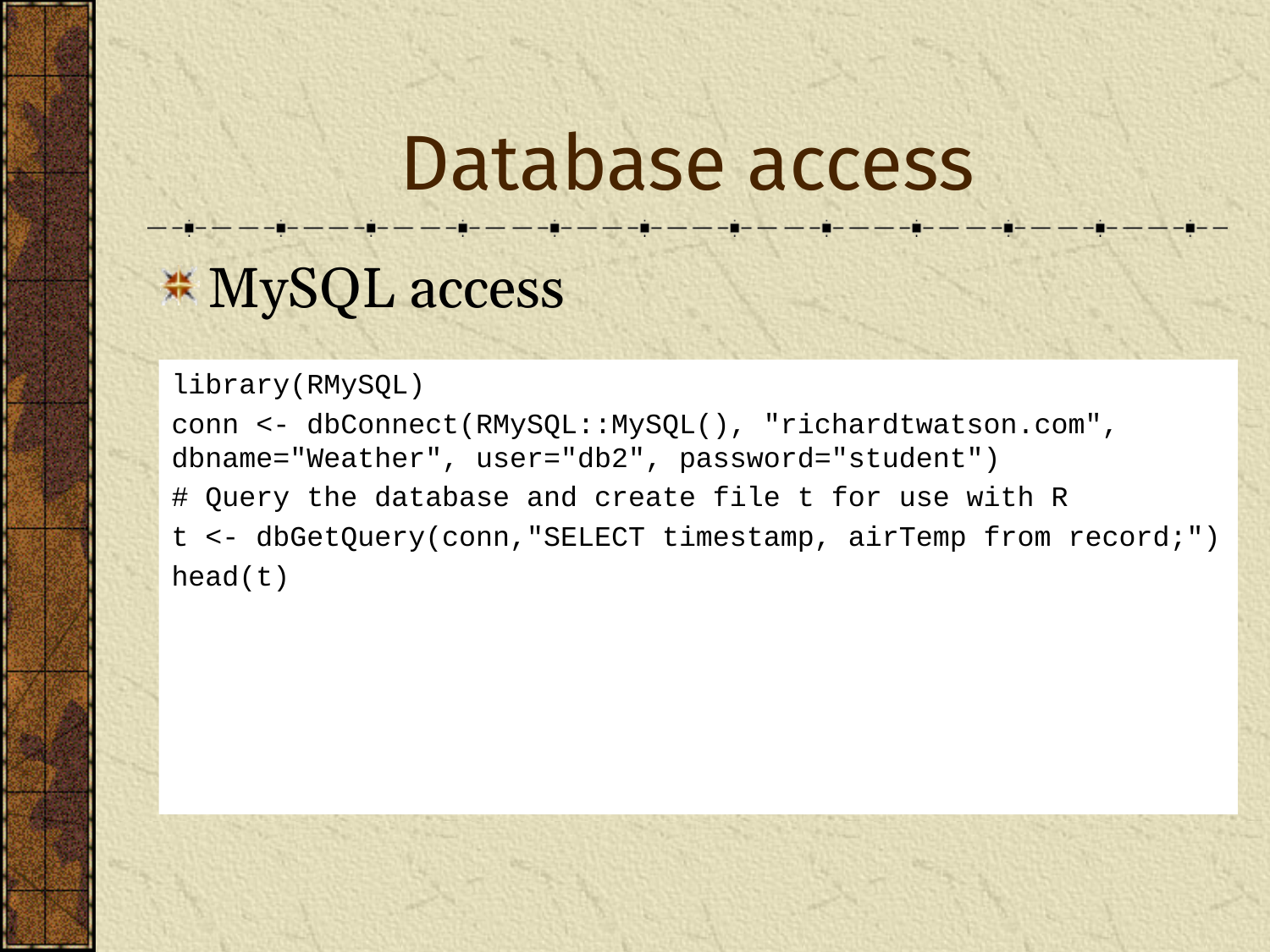

# Database access
MySQL access

library(RMySQL)
conn <- dbConnect(RMySQL::MySQL(), "richardtwatson.com", dbname="Weather", user="db2", password="student")
# Query the database and create file t for use with R
t <- dbGetQuery(conn,"SELECT timestamp, airTemp from record;")
head(t)